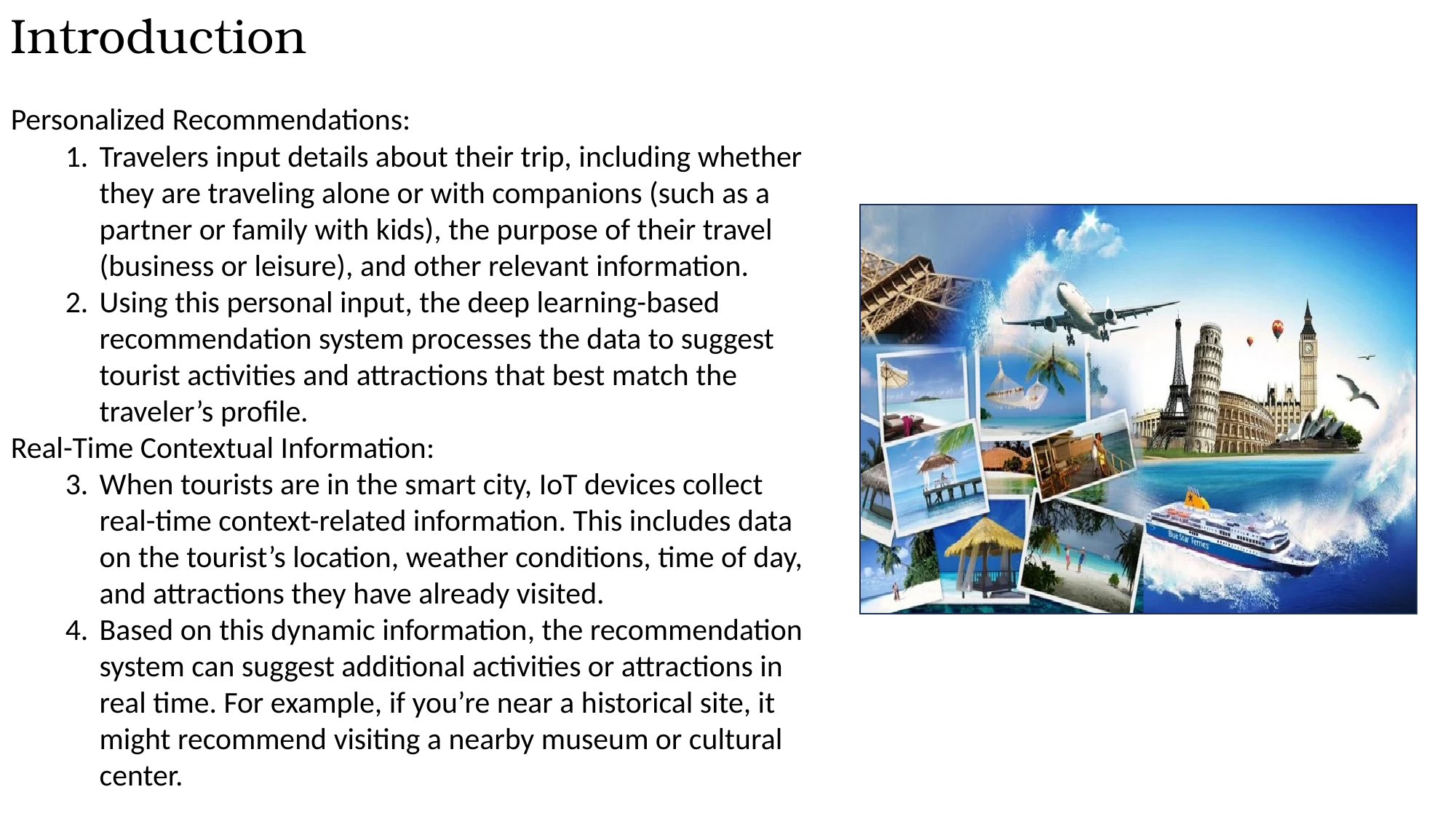

Introduction

Personalized Recommendations:
Travelers input details about their trip, including whether they are traveling alone or with companions (such as a partner or family with kids), the purpose of their travel (business or leisure), and other relevant information.
Using this personal input, the deep learning-based recommendation system processes the data to suggest tourist activities and attractions that best match the traveler’s profile.
Real-Time Contextual Information:
When tourists are in the smart city, IoT devices collect real-time context-related information. This includes data on the tourist’s location, weather conditions, time of day, and attractions they have already visited.
Based on this dynamic information, the recommendation system can suggest additional activities or attractions in real time. For example, if you’re near a historical site, it might recommend visiting a nearby museum or cultural center.